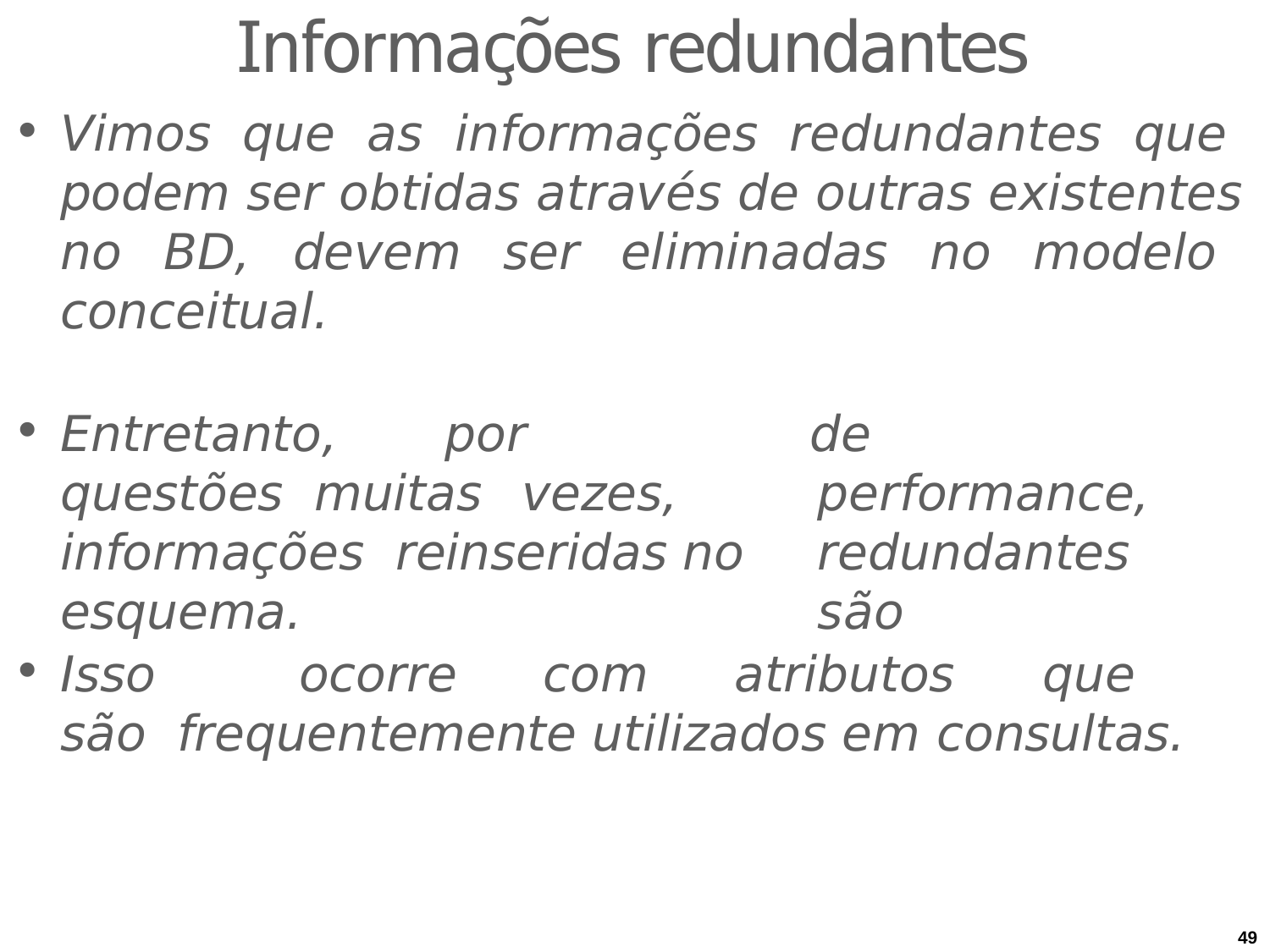

# Informações redundantes
Vimos que as informações redundantes que  podem ser obtidas através de outras existentes  no BD, devem ser eliminadas no modelo  conceitual.
Entretanto,	por	questões  muitas	vezes,	informações  reinseridas no esquema.
de	performance,  redundantes	são
Isso	ocorre	com	atributos	que	são  frequentemente utilizados em consultas.
49